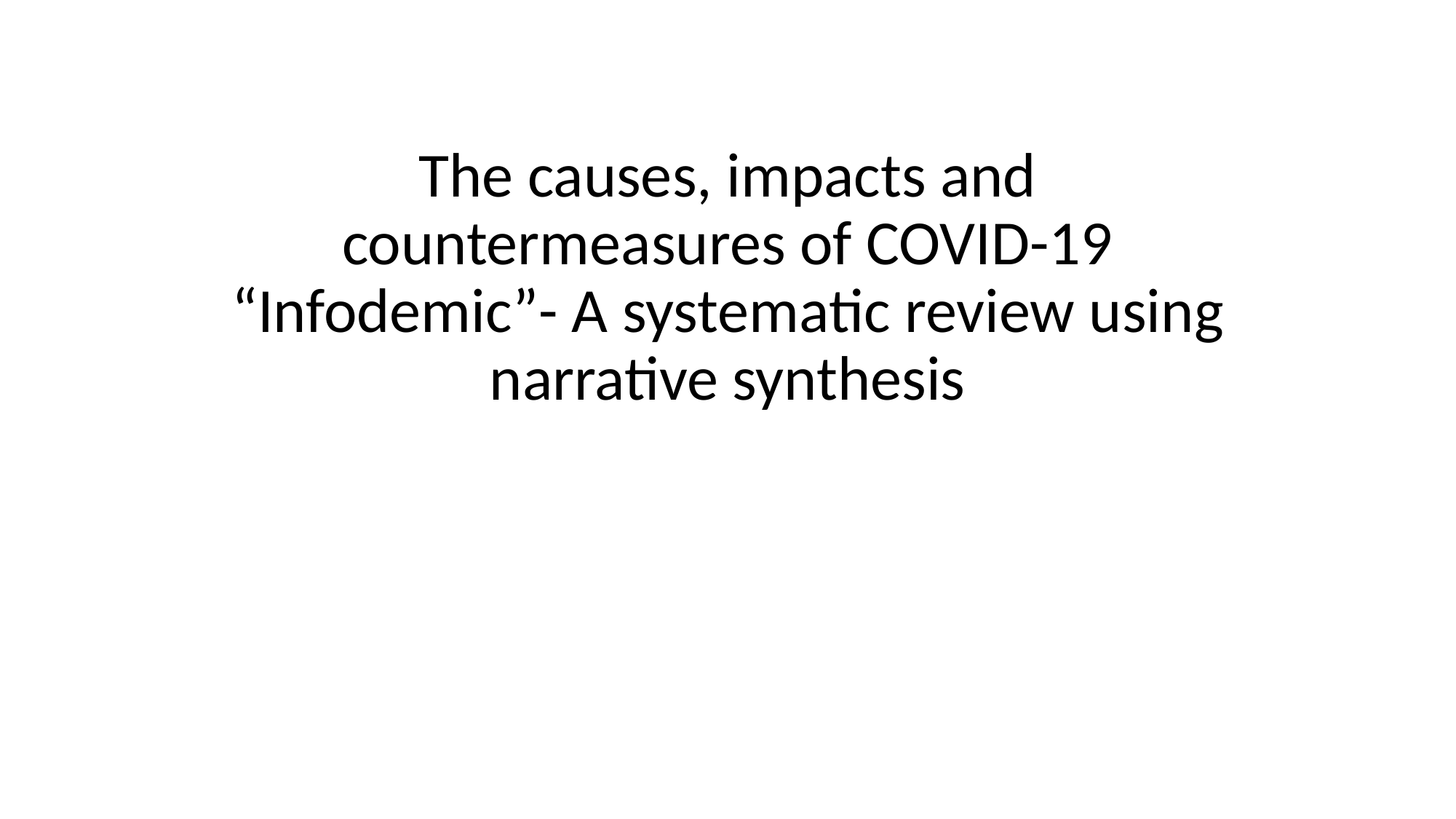

# The causes, impacts and countermeasures of COVID-19 “Infodemic”- A systematic review using narrative synthesis